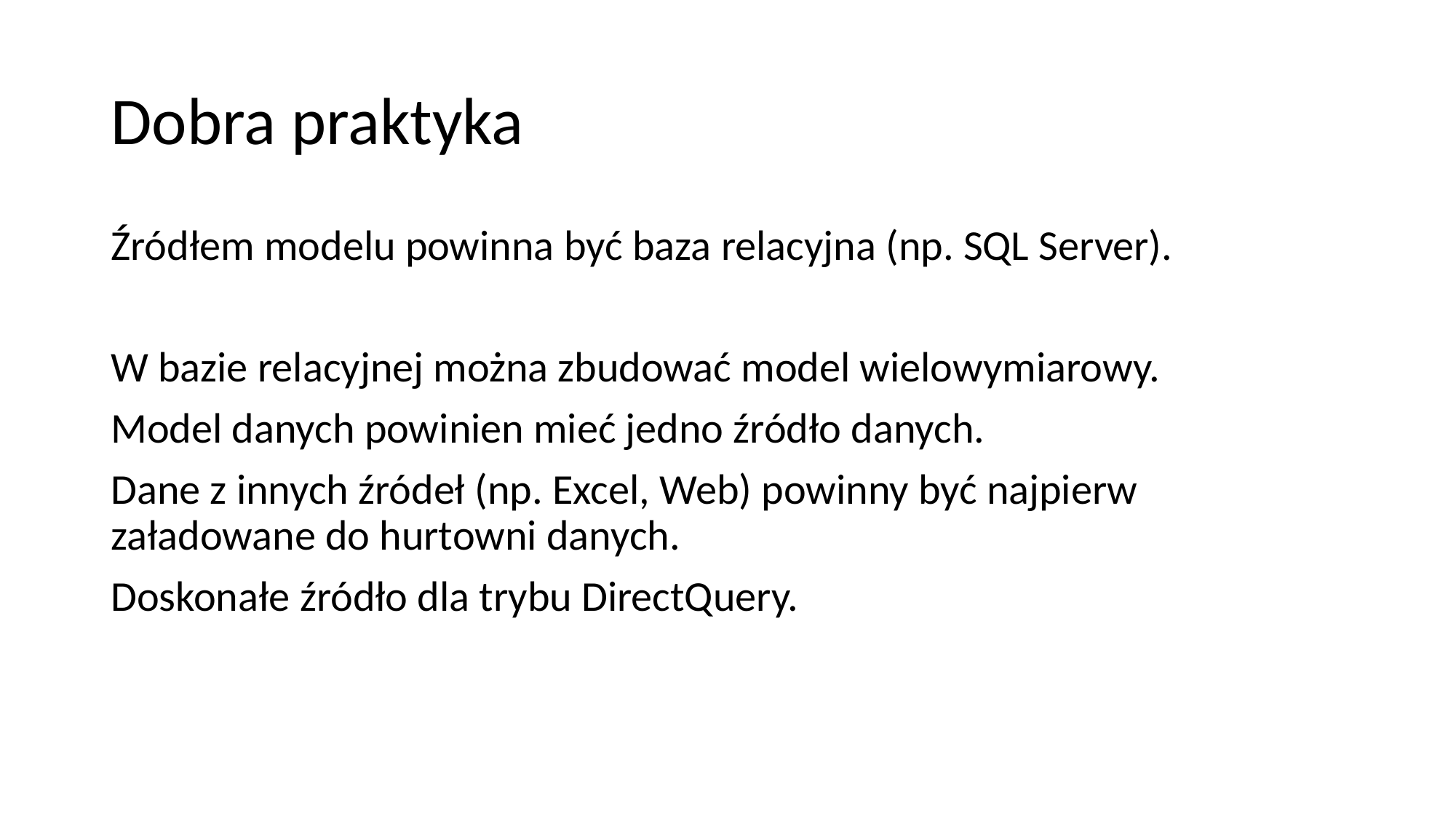

# Dobra praktyka
Źródłem modelu powinna być baza relacyjna (np. SQL Server).

W bazie relacyjnej można zbudować model wielowymiarowy.
Model danych powinien mieć jedno źródło danych.
Dane z innych źródeł (np. Excel, Web) powinny być najpierw załadowane do hurtowni danych.
Doskonałe źródło dla trybu DirectQuery.